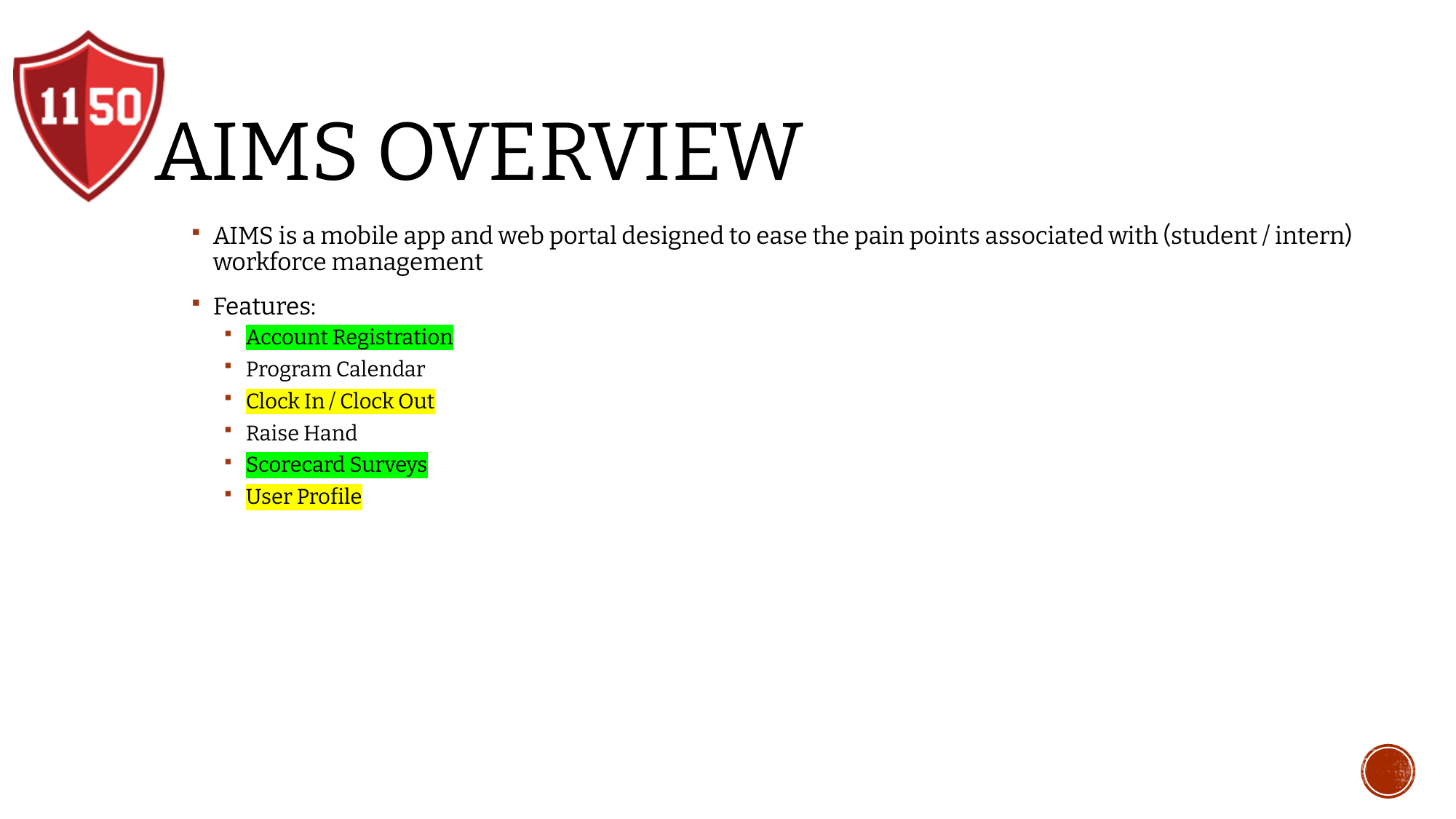

# AIMS Overview
AIMS is a mobile app and web portal designed to ease the pain points associated with (student / intern) workforce management
Features:
Account Registration
Program Calendar
Clock In / Clock Out
Raise Hand
Scorecard Surveys
User Profile